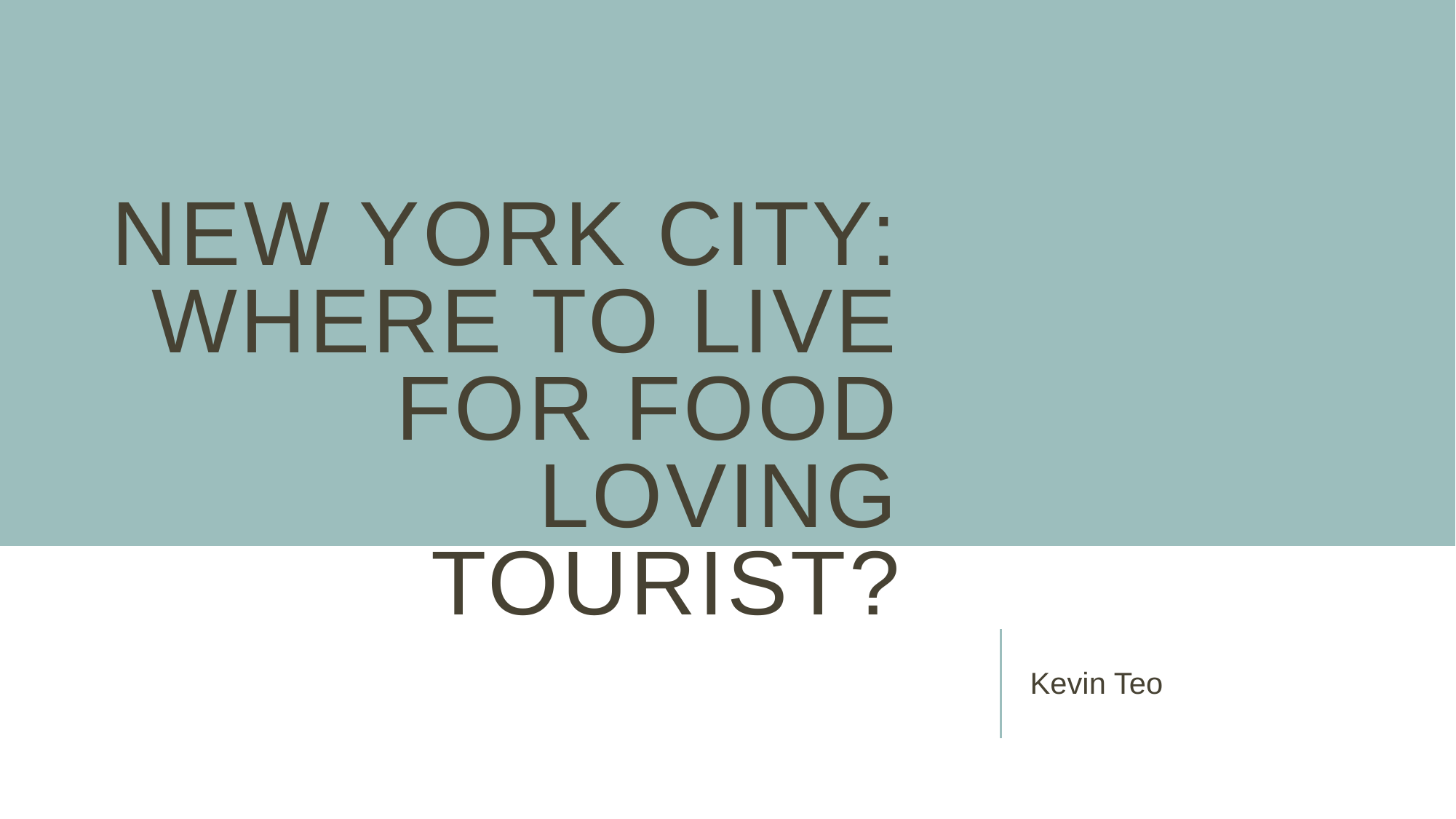

# New York city: Where to live for food loving tourist?
Kevin Teo